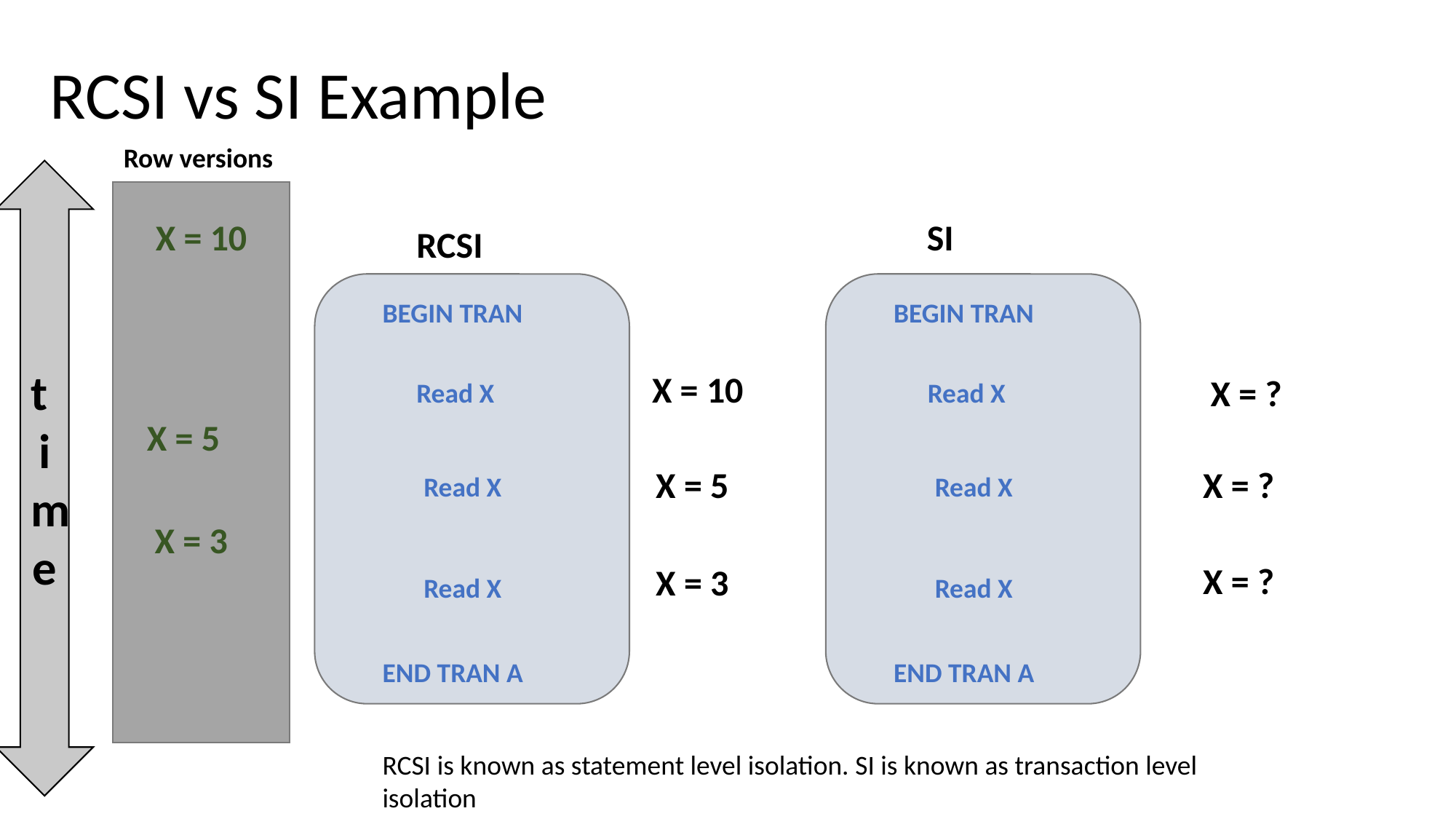

# RCSI vs SI Example
Row versions
time

X = 10
SI
RCSI

BEGIN TRAN
BEGIN TRAN
X = 10
X = ?
Read X
Read X
X = 5
X = ?
X = 5
Read X
Read X
X = 3
X = ?
X = 3
Read X
Read X
END TRAN A
END TRAN A
RCSI is known as statement level isolation. SI is known as transaction level isolation